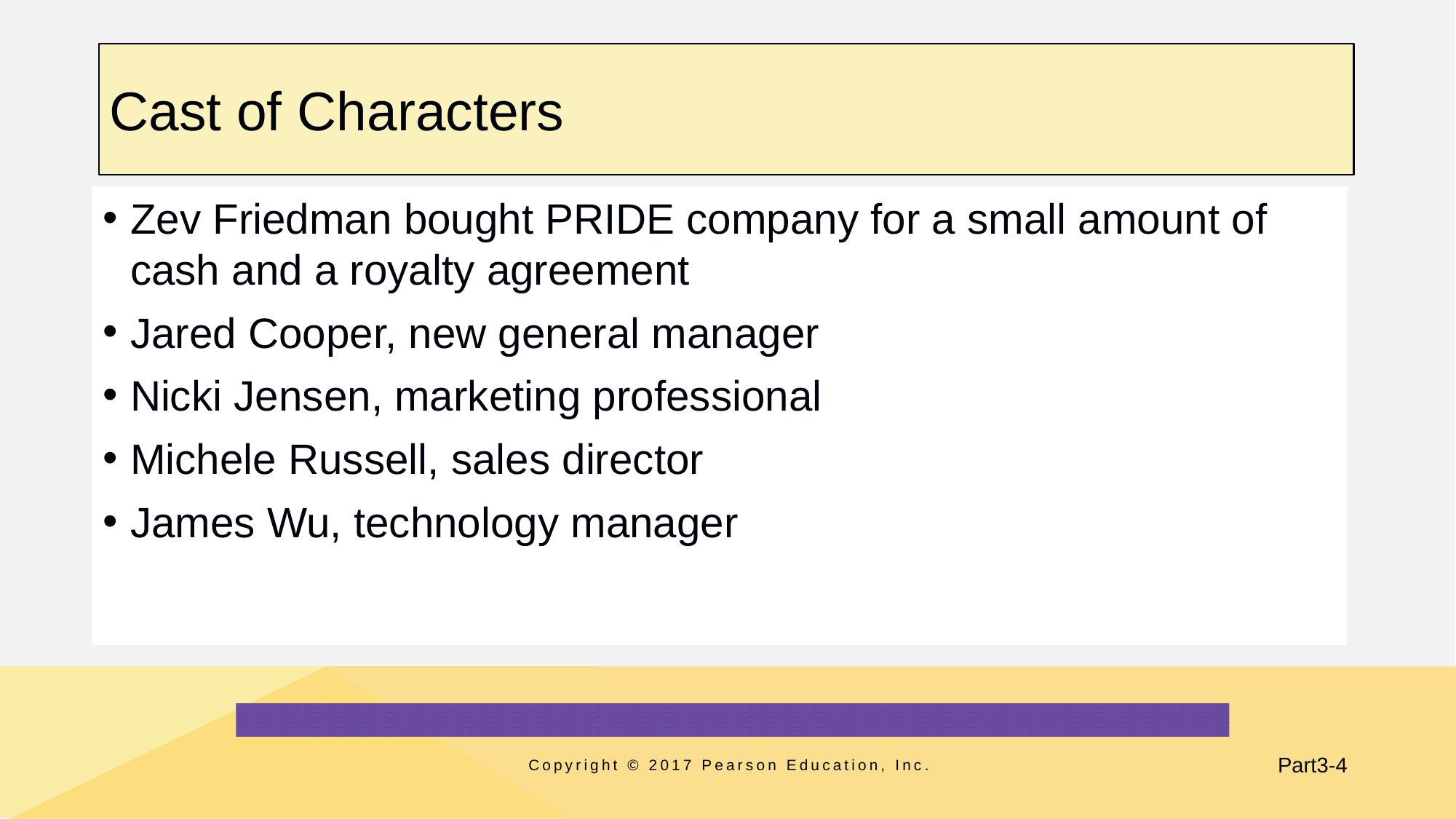

# Cast of Characters
Zev Friedman bought PRIDE company for a small amount of cash and a royalty agreement
Jared Cooper, new general manager
Nicki Jensen, marketing professional
Michele Russell, sales director
James Wu, technology manager
Copyright © 2017 Pearson Education, Inc.